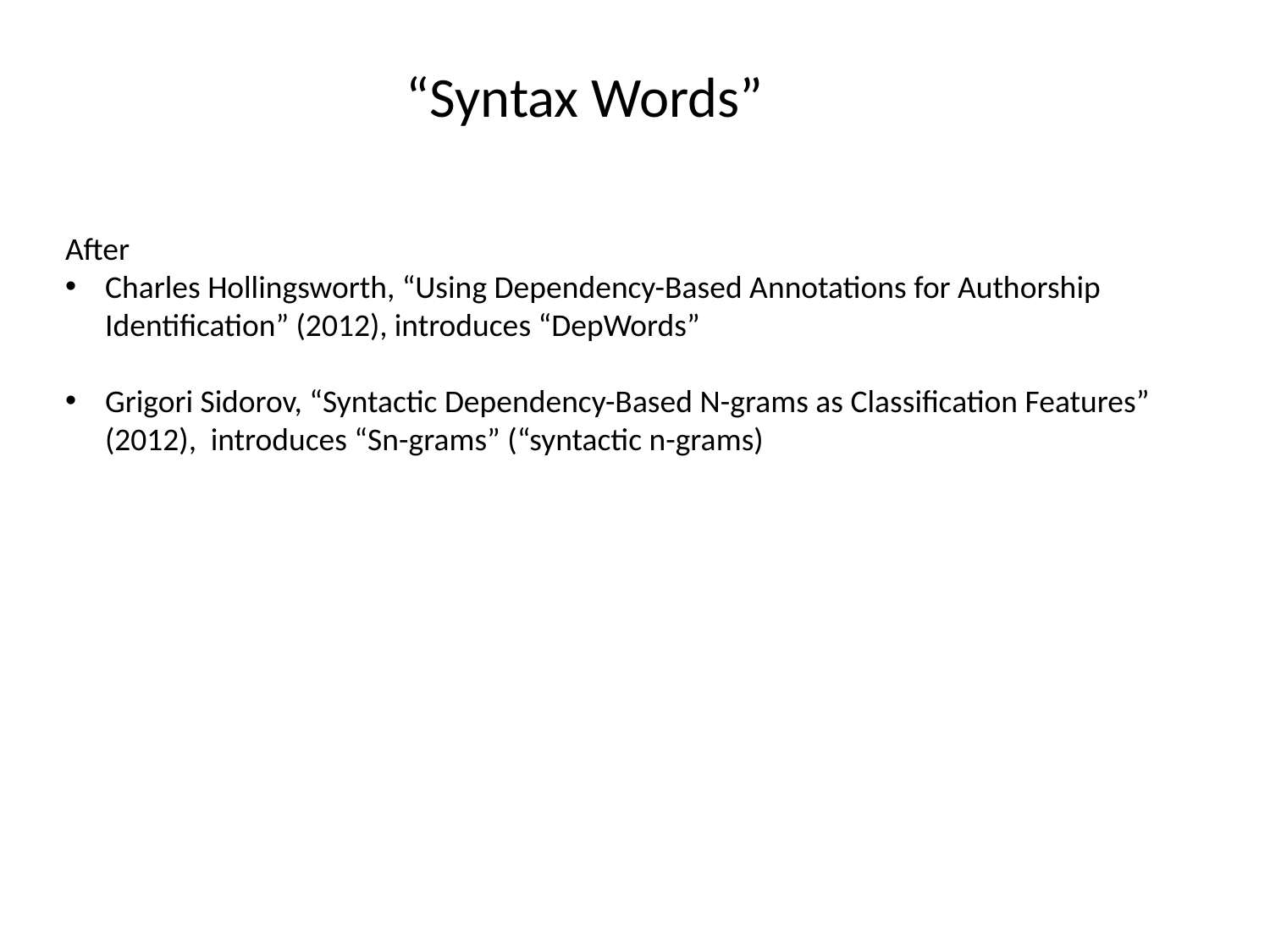

“Syntax Words”
After
Charles Hollingsworth, “Using Dependency-Based Annotations for Authorship Identification” (2012), introduces “DepWords”
Grigori Sidorov, “Syntactic Dependency-Based N-grams as Classification Features” (2012),  introduces “Sn-grams” (“syntactic n-grams)